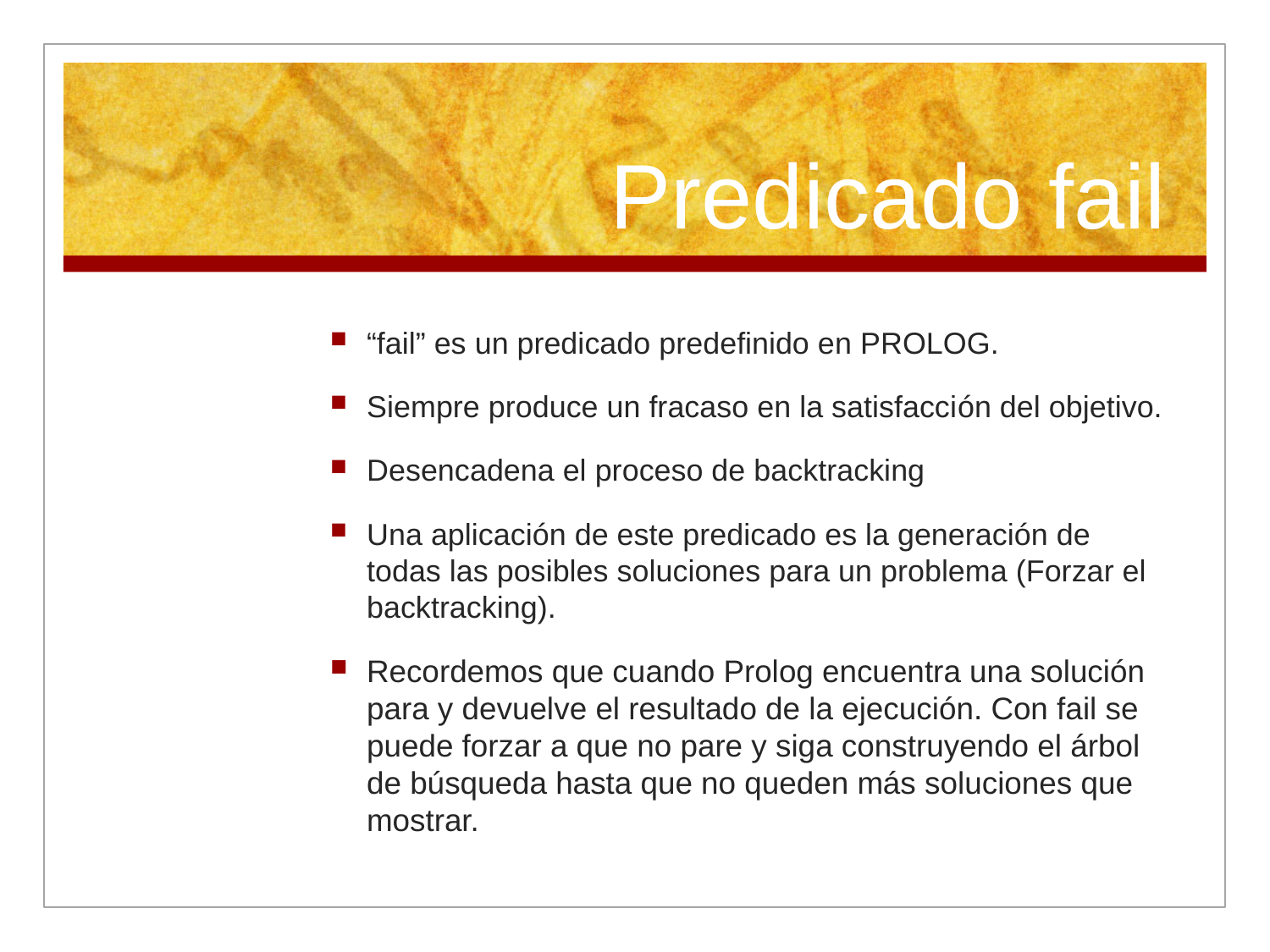

# Predicado fail
“fail” es un predicado predefinido en PROLOG.
Siempre produce un fracaso en la satisfacción del objetivo.
Desencadena el proceso de backtracking
Una aplicación de este predicado es la generación de todas las posibles soluciones para un problema (Forzar el backtracking).
Recordemos que cuando Prolog encuentra una solución para y devuelve el resultado de la ejecución. Con fail se puede forzar a que no pare y siga construyendo el árbol de búsqueda hasta que no queden más soluciones que mostrar.